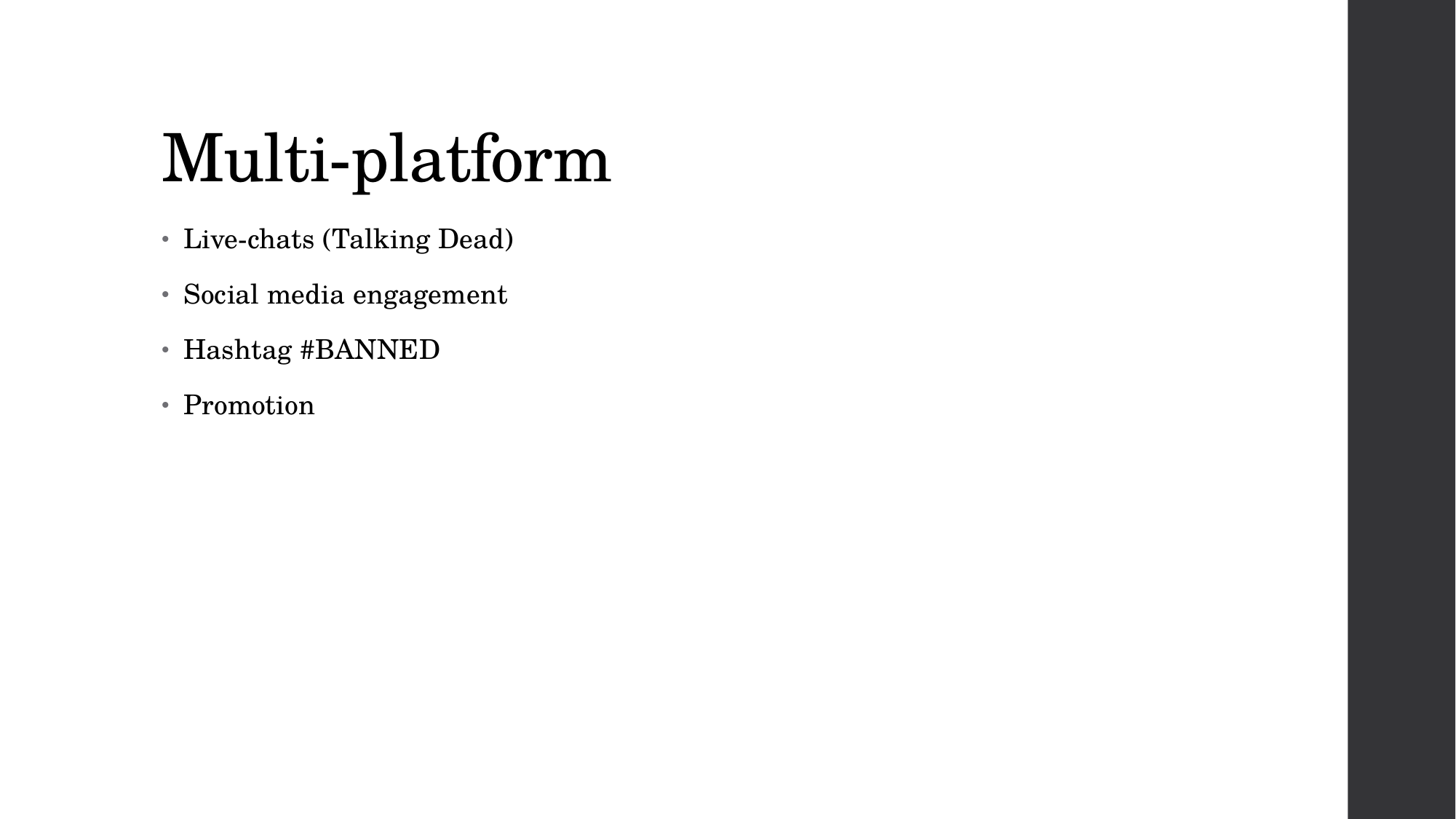

# Multi-platform
Live-chats (Talking Dead)
Social media engagement
Hashtag #BANNED
Promotion